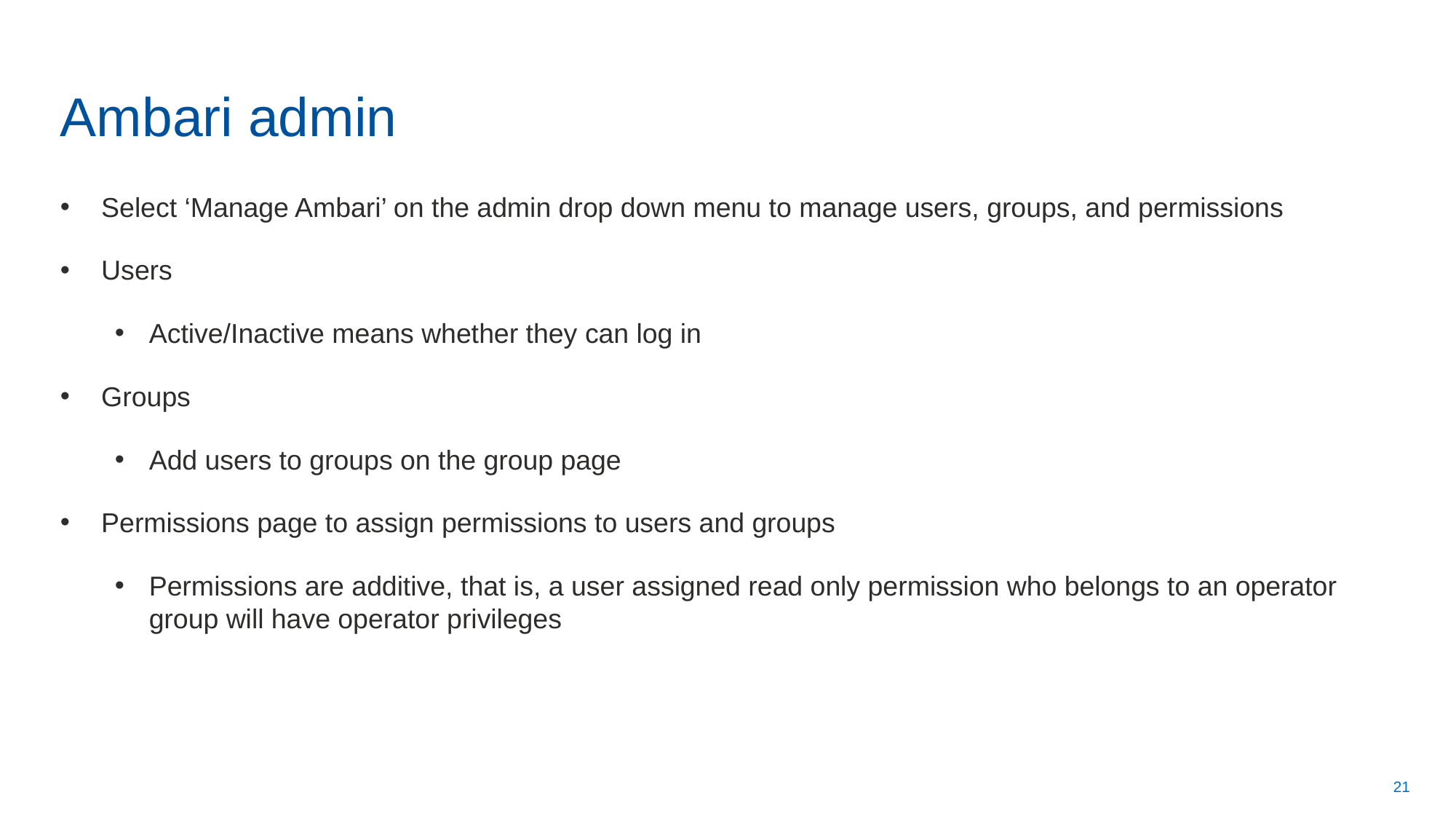

# Ambari admin
Select ‘Manage Ambari’ on the admin drop down menu to manage users, groups, and permissions
Users
Active/Inactive means whether they can log in
Groups
Add users to groups on the group page
Permissions page to assign permissions to users and groups
Permissions are additive, that is, a user assigned read only permission who belongs to an operator group will have operator privileges